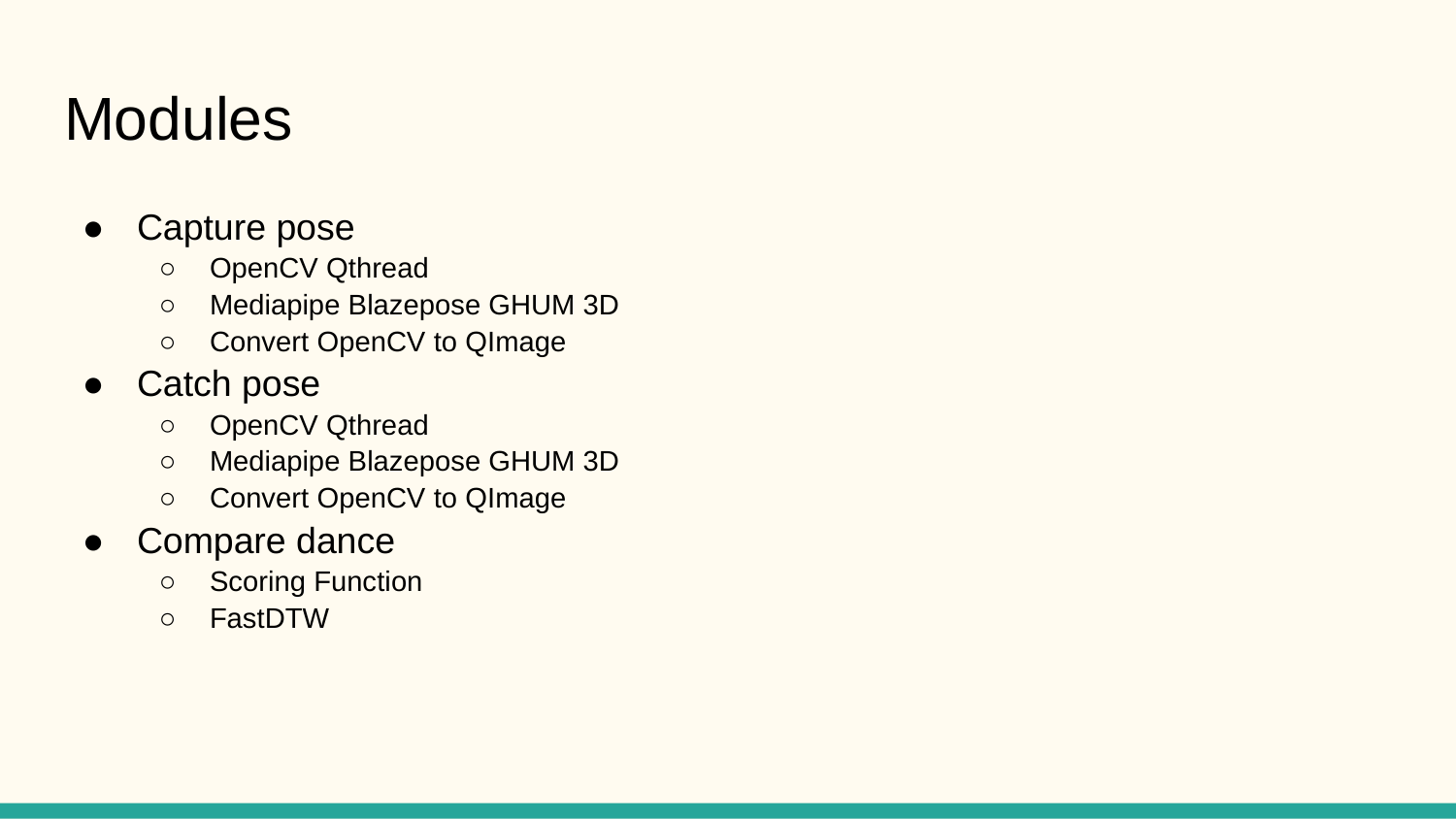

# Modules
Capture pose
OpenCV Qthread
Mediapipe Blazepose GHUM 3D
Convert OpenCV to QImage
Catch pose
OpenCV Qthread
Mediapipe Blazepose GHUM 3D
Convert OpenCV to QImage
Compare dance
Scoring Function
FastDTW